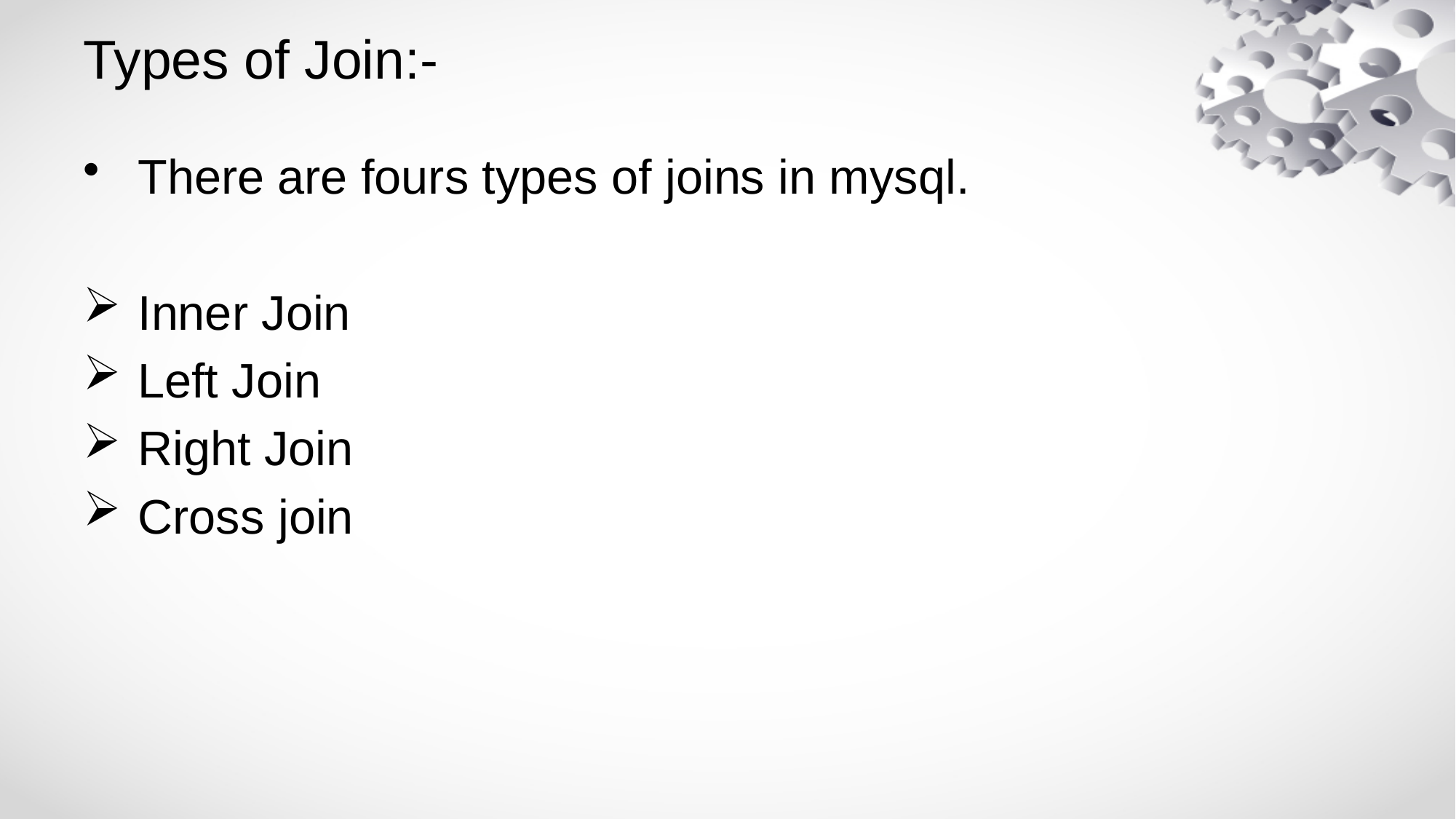

# Types of Join:-
 There are fours types of joins in mysql.

 Inner Join
 Left Join
 Right Join
 Cross join